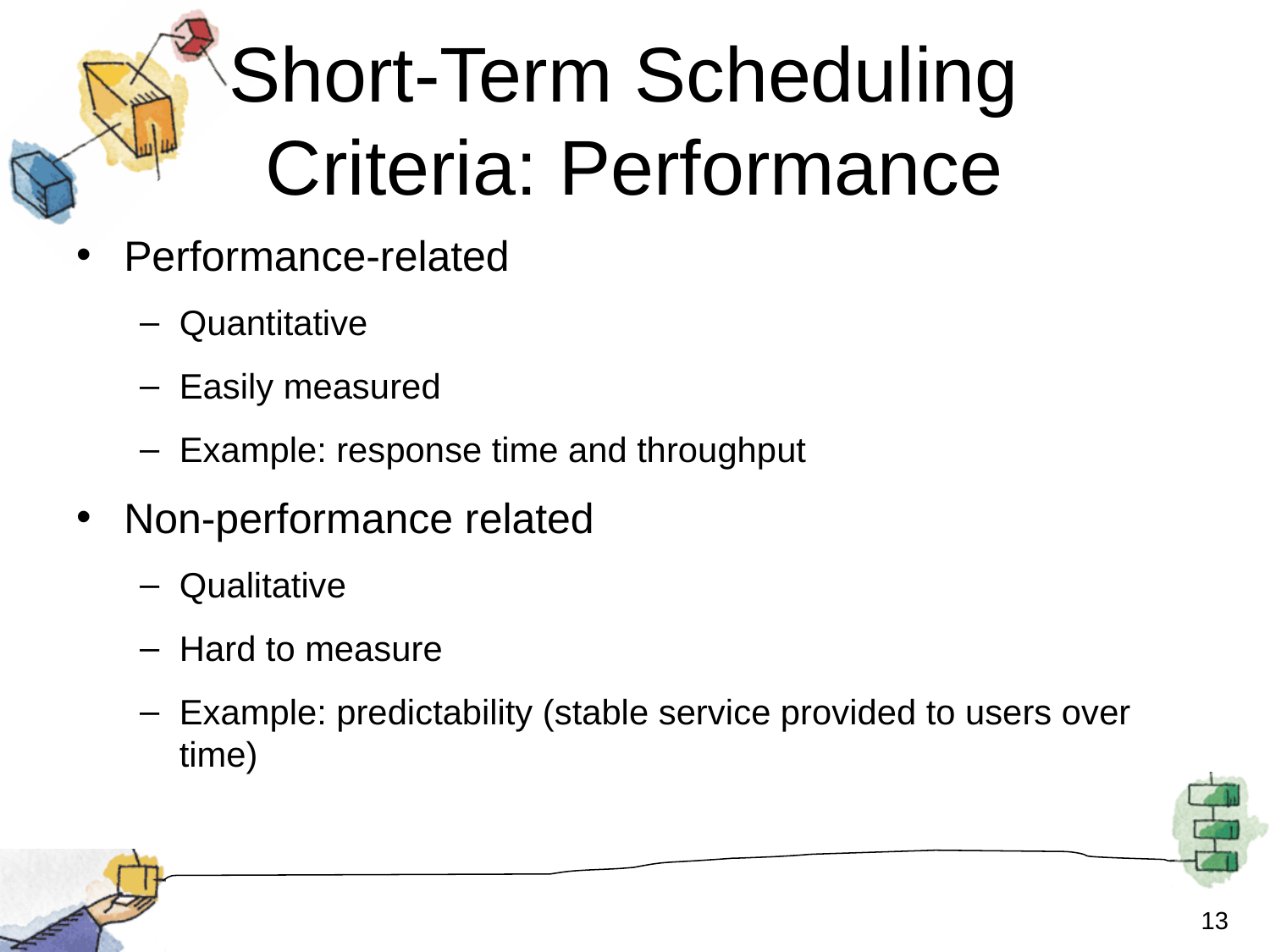

# Short-Term Scheduling Criteria: Performance
Performance-related
Quantitative
Easily measured
Example: response time and throughput
Non-performance related
Qualitative
Hard to measure
Example: predictability (stable service provided to users over time)